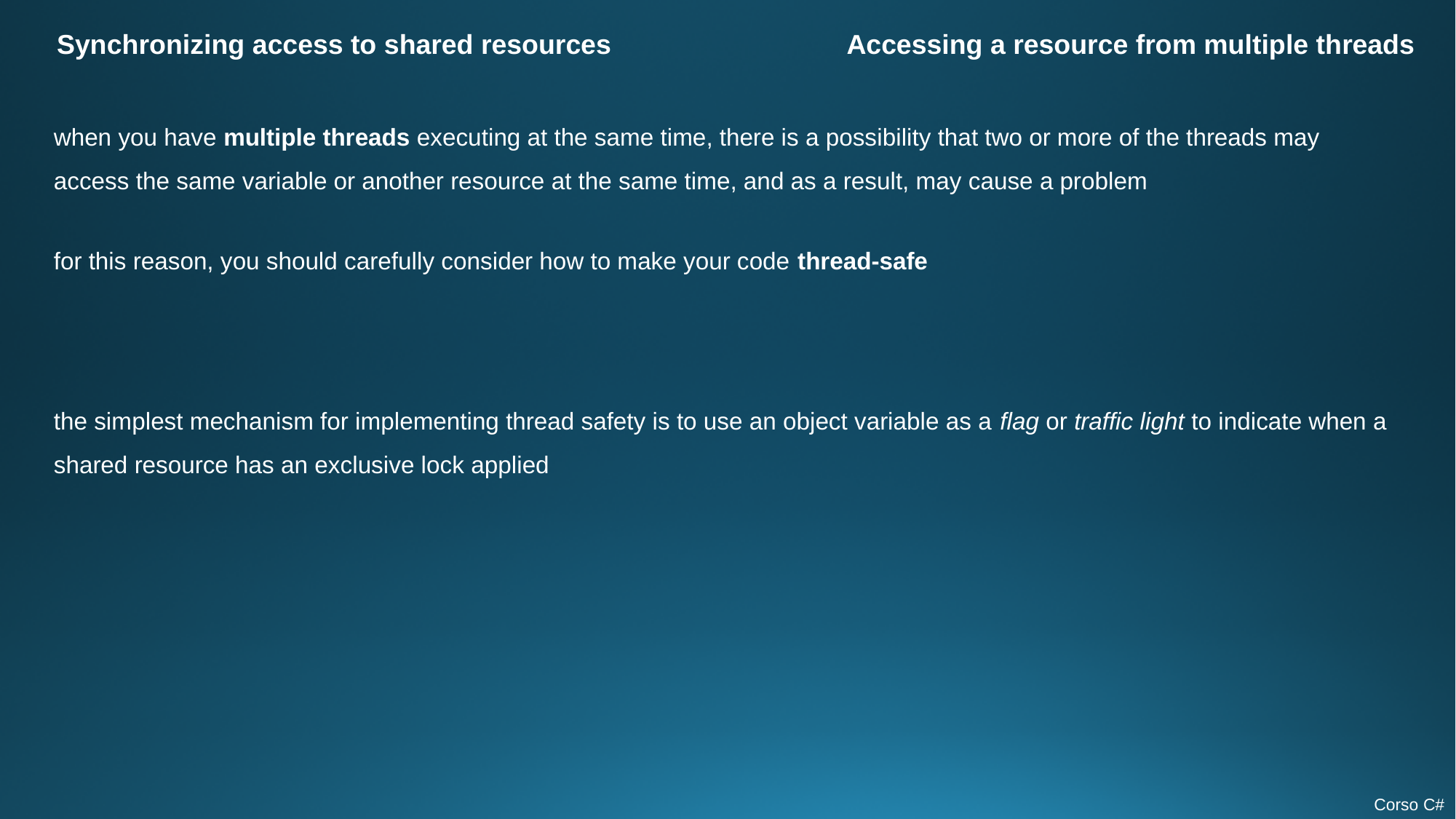

Synchronizing access to shared resources
Accessing a resource from multiple threads
when you have multiple threads executing at the same time, there is a possibility that two or more of the threads may access the same variable or another resource at the same time, and as a result, may cause a problem
for this reason, you should carefully consider how to make your code thread-safe

the simplest mechanism for implementing thread safety is to use an object variable as a flag or traffic light to indicate when a shared resource has an exclusive lock applied
Corso C#